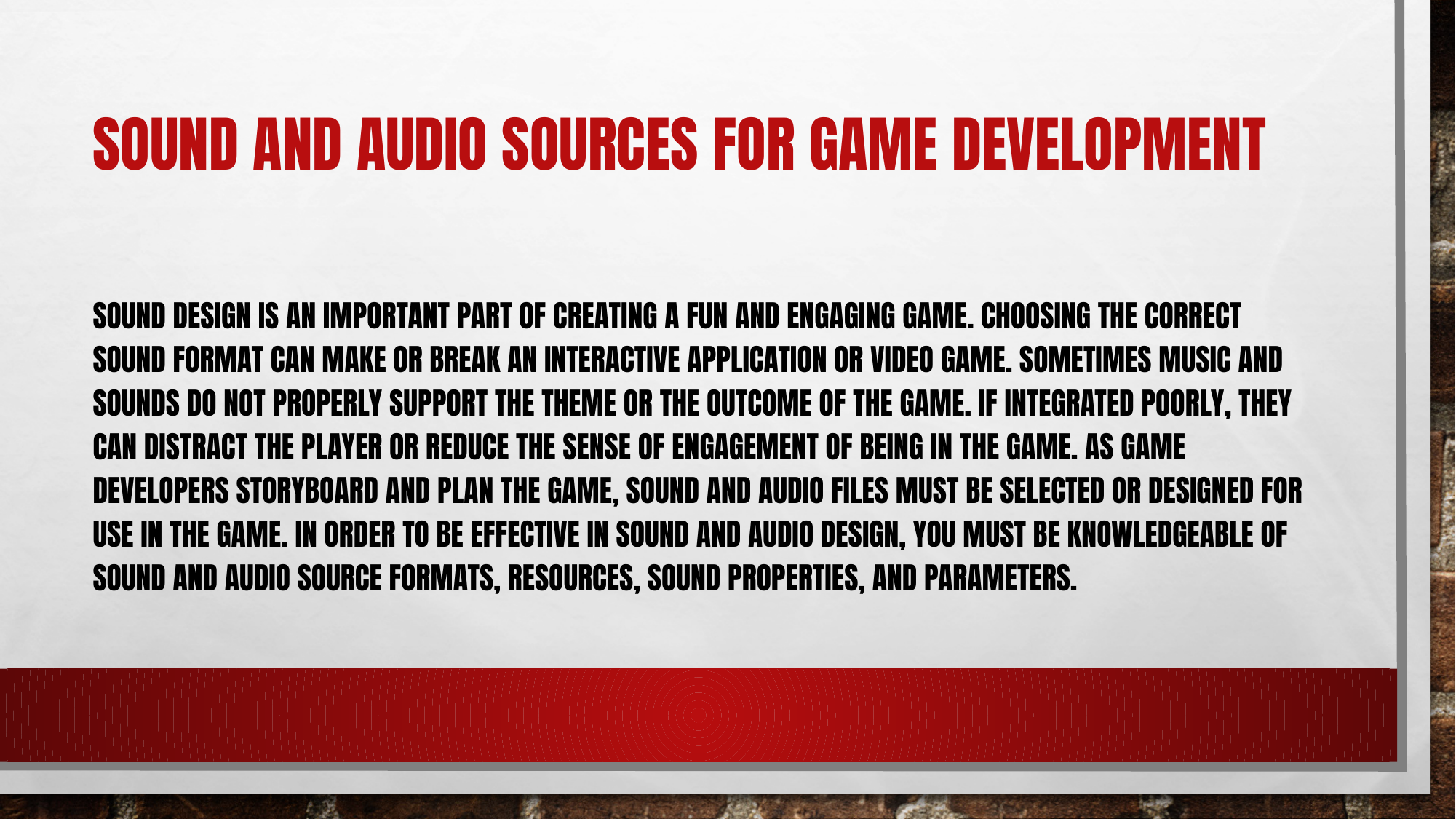

# Sound and Audio Sources for Game Development
Sound design is an important part of creating a fun and engaging game. Choosing the correct sound format can make or break an interactive application or video game. Sometimes music and sounds do not properly support the theme or the outcome of the game. If integrated poorly, they can distract the player or reduce the sense of engagement of being in the game. As game developers storyboard and plan the game, sound and audio files must be selected or designed for use in the game. In order to be effective in sound and audio design, you must be knowledgeable of sound and audio source formats, resources, sound properties, and parameters.